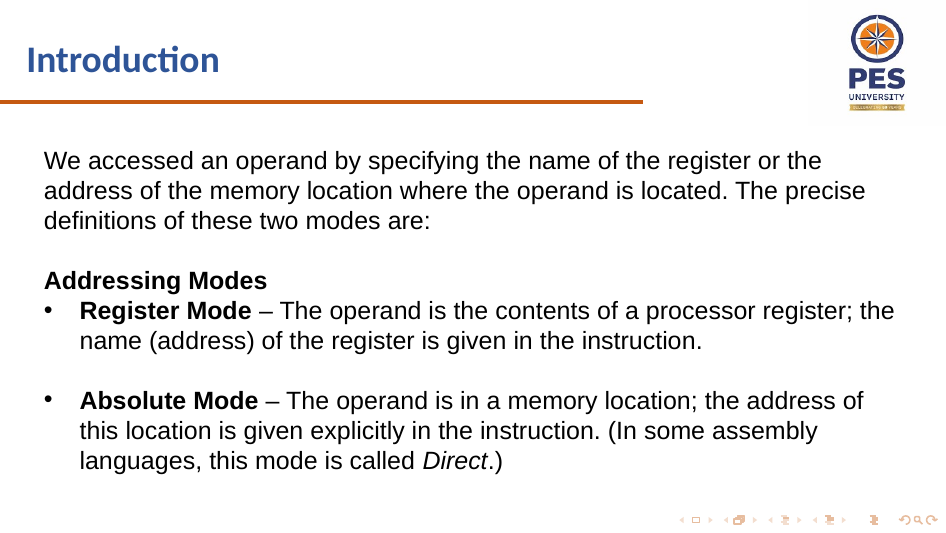

# Introduction

We accessed an operand by specifying the name of the register or the address of the memory location where the operand is located. The precise definitions of these two modes are:

Addressing Modes
Register Mode – The operand is the contents of a processor register; the name (address) of the register is given in the instruction.

Absolute Mode – The operand is in a memory location; the address of this location is given explicitly in the instruction. (In some assembly languages, this mode is called Direct.)